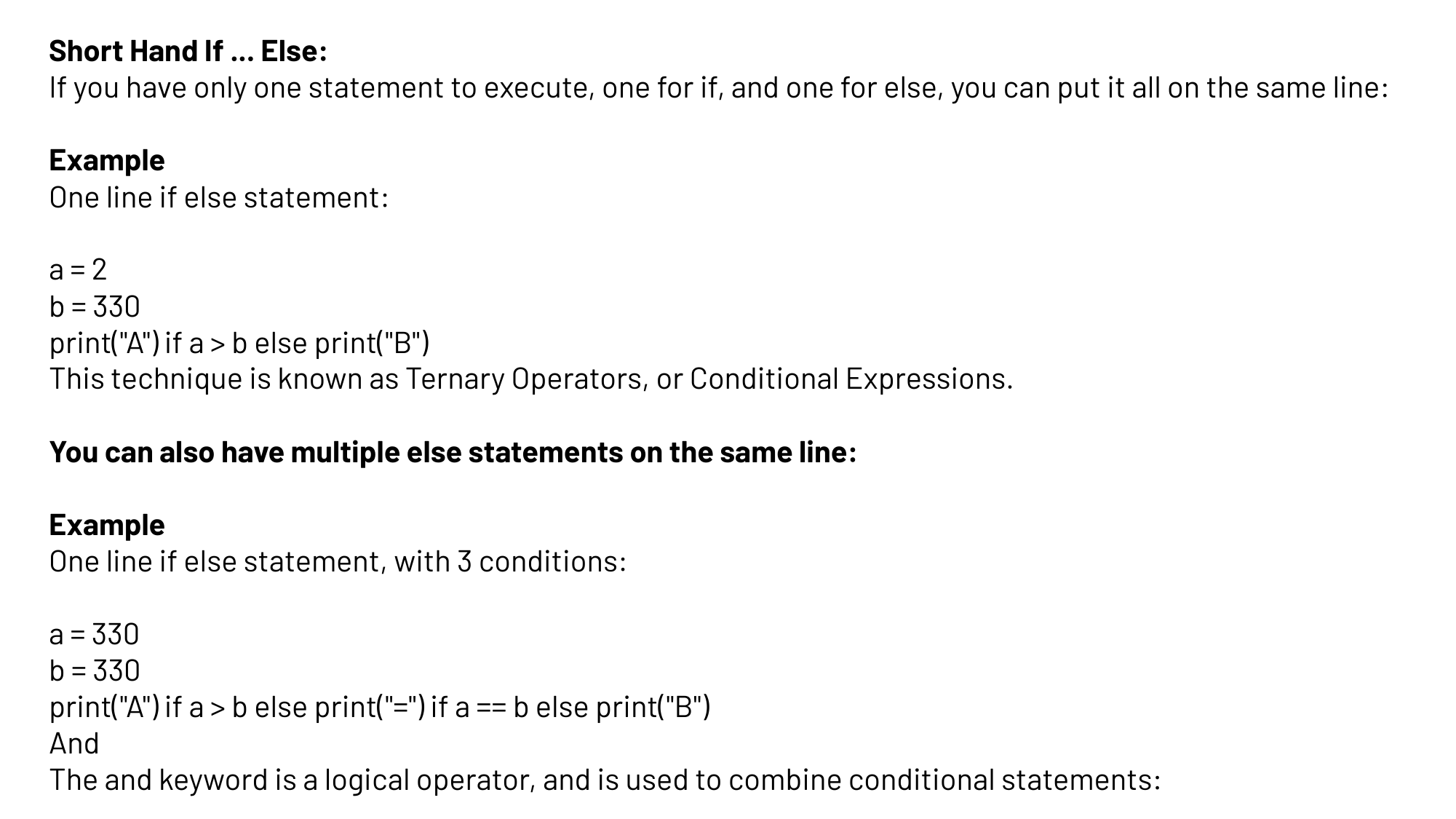

Short Hand If ... Else:
If you have only one statement to execute, one for if, and one for else, you can put it all on the same line:

Example
One line if else statement:

a = 2
b = 330
print("A") if a > b else print("B")
This technique is known as Ternary Operators, or Conditional Expressions.

You can also have multiple else statements on the same line:

Example
One line if else statement, with 3 conditions:

a = 330
b = 330
print("A") if a > b else print("=") if a == b else print("B")
And
The and keyword is a logical operator, and is used to combine conditional statements: